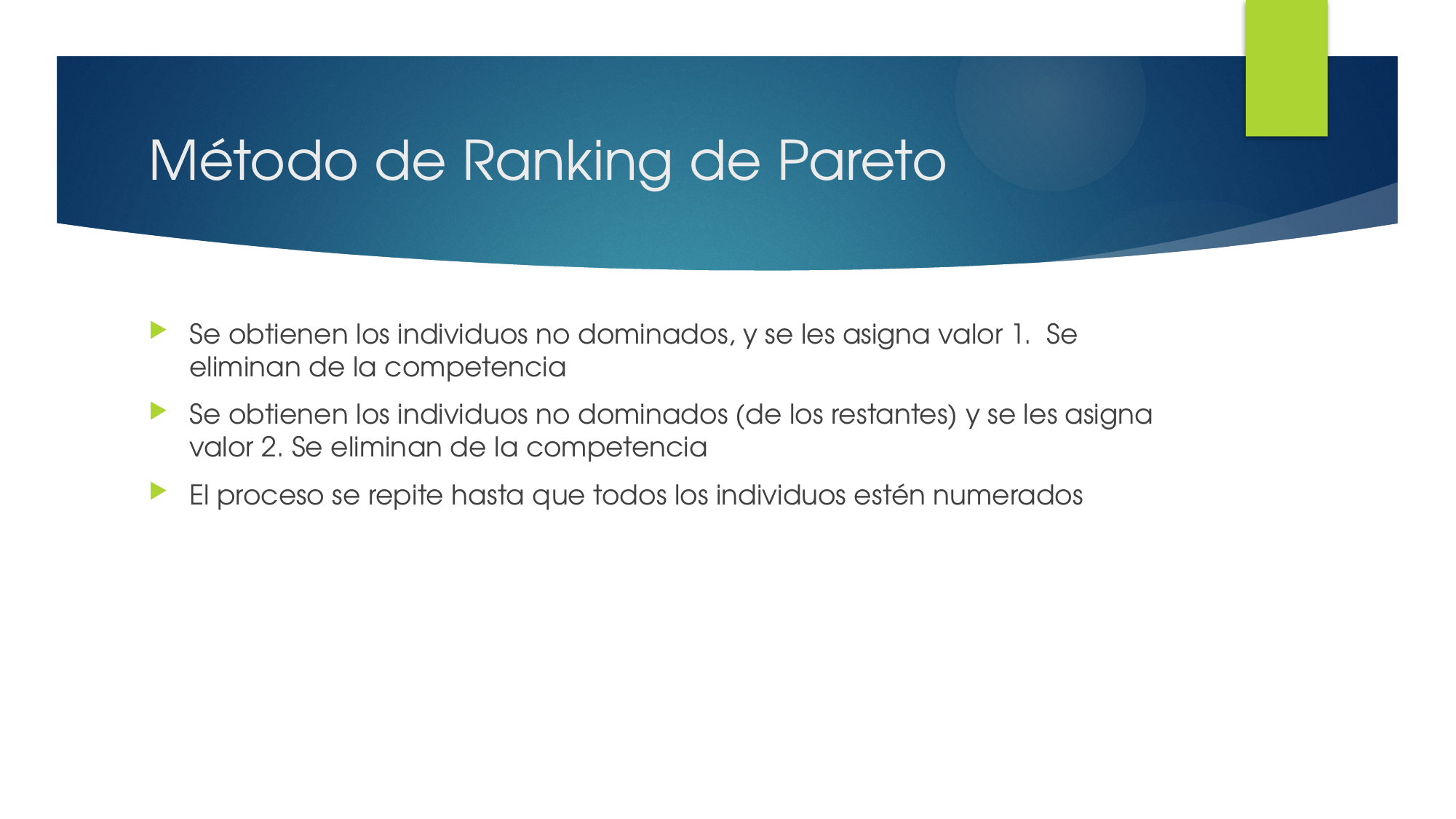

# Método de Ranking de Pareto
Se obtienen los individuos no dominados, y se les asigna valor 1.  Se eliminan de la competencia
Se obtienen los individuos no dominados (de los restantes) y se les asigna valor 2. Se eliminan de la competencia
El proceso se repite hasta que todos los individuos estén numerados